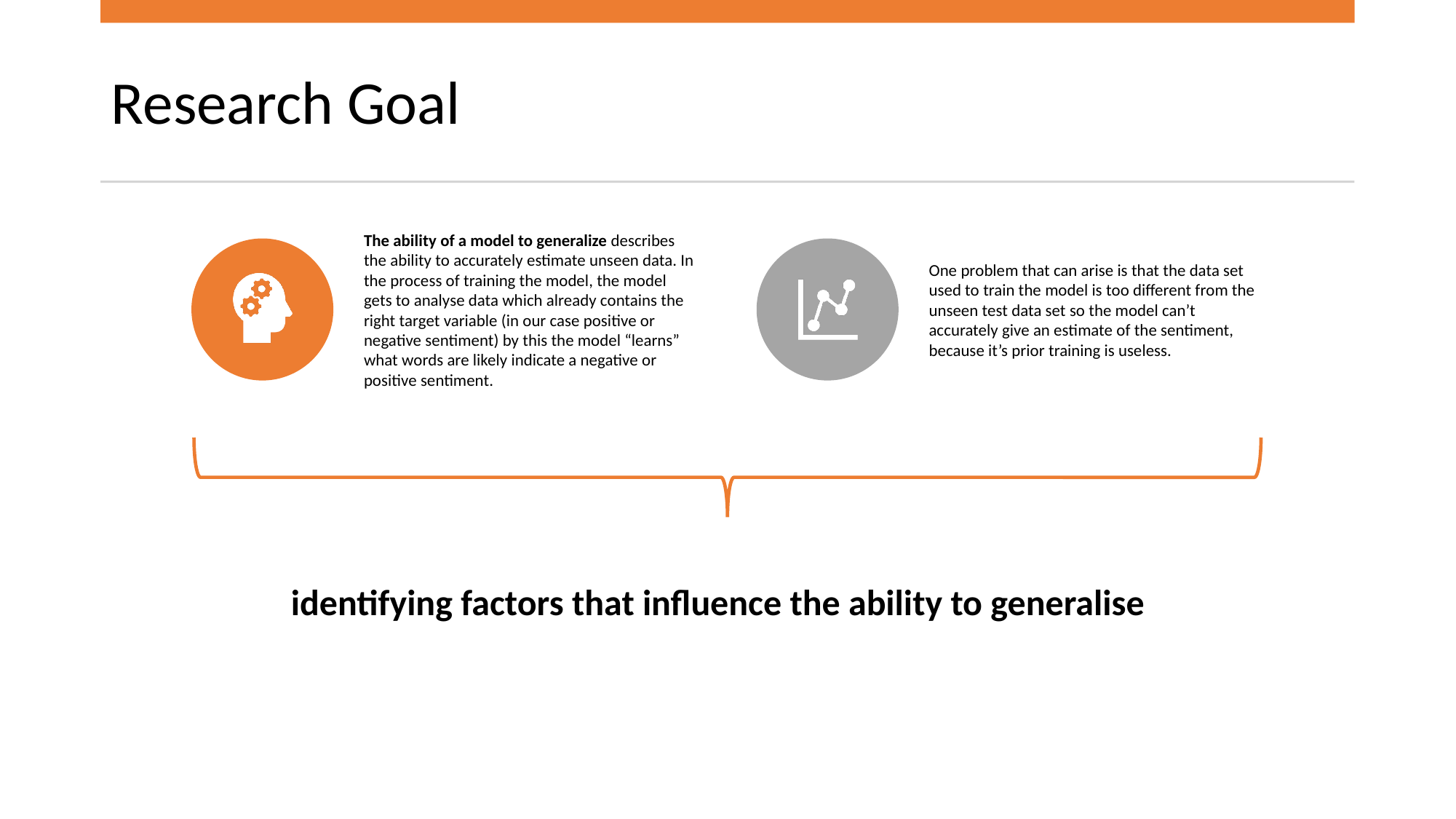

# Research Goal

The ability of a model to generalize describes the ability to accurately estimate unseen data. In the process of training the model, the model gets to analyse data which already contains the right target variable (in our case positive or negative sentiment) by this the model “learns” what words are likely indicate a negative or positive sentiment.

One problem that can arise is that the data set used to train the model is too different from the unseen test data set so the model can’t accurately give an estimate of the sentiment, because it’s prior training is useless.

identifying factors that influence the ability to generalise